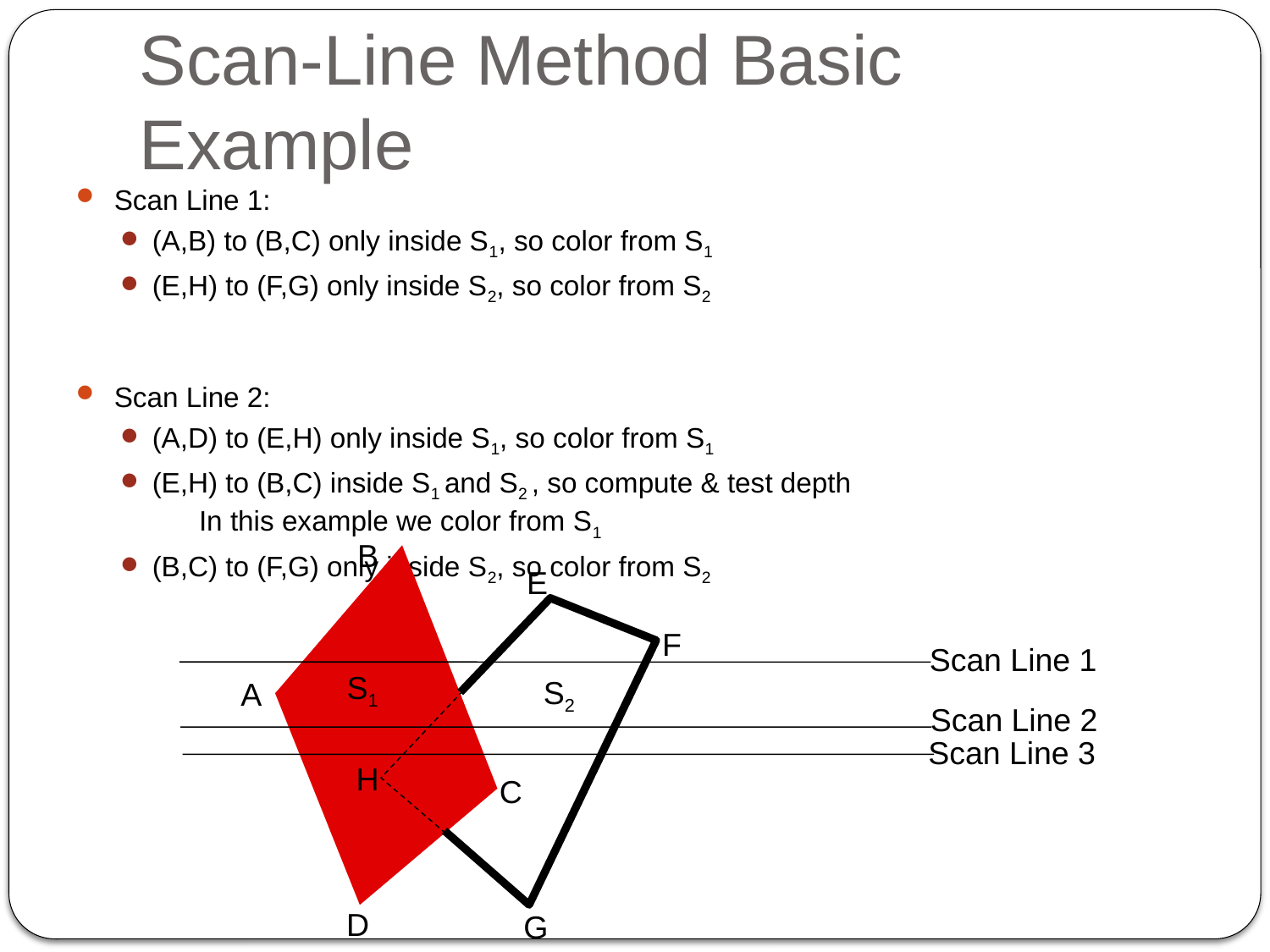

# Scan-Line Method Basic Example

Scan Line 1:
(A,B) to (B,C) only inside S1, so color from S1
(E,H) to (F,G) only inside S2, so color from S2

Scan Line 2:
(A,D) to (E,H) only inside S1, so color from S1
(E,H) to (B,C) inside S1 and S2 , so compute & test depth
      In this example we color from S1
(B,C) to (F,G) only inside S2, so color from S2

B

E

F
Scan Line 1
S1

S2
A
Scan Line 2

Scan Line 3
H

C
D
G